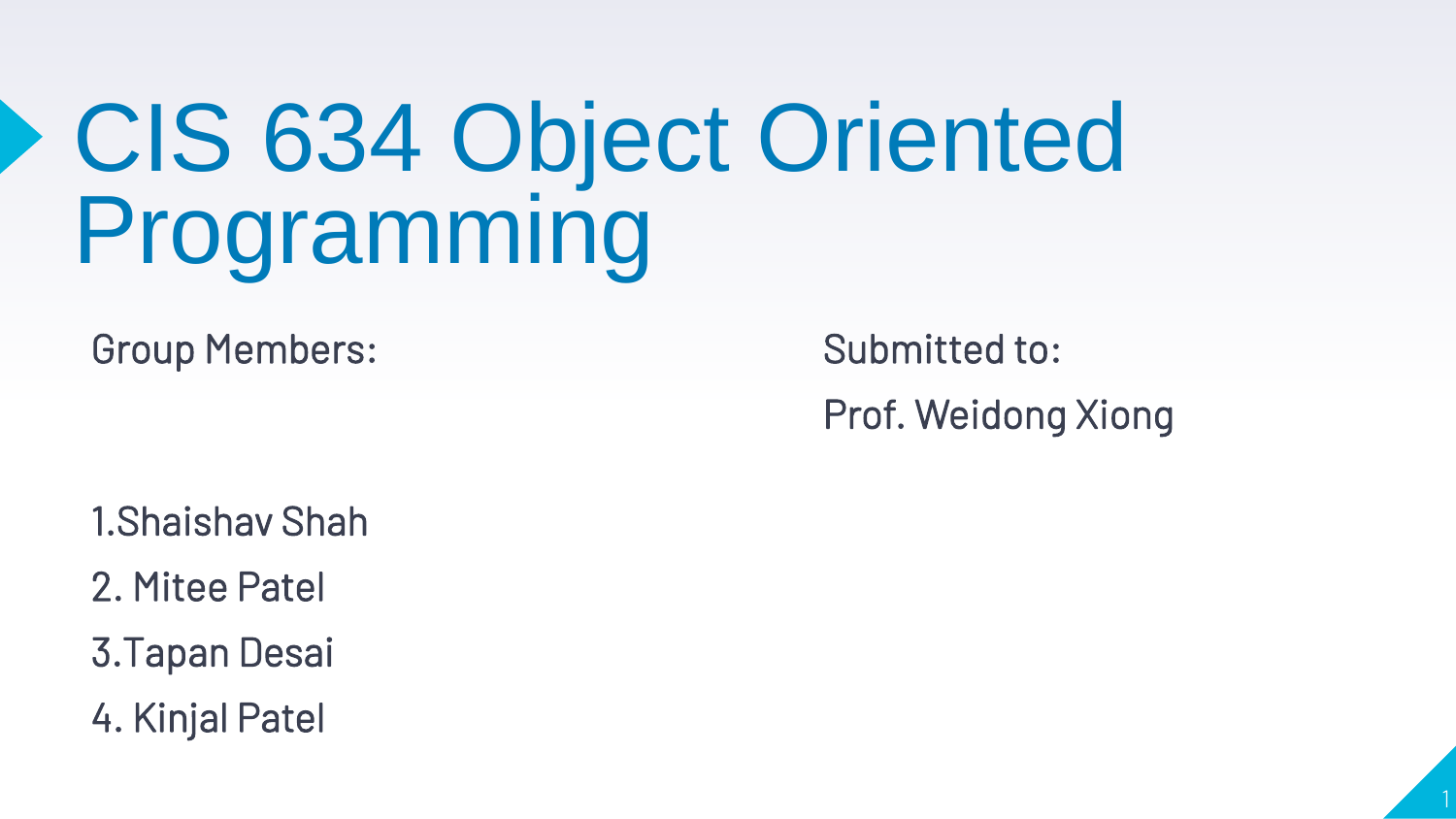

# CIS 634 Object Oriented Programming
Group Members:
1.Shaishav Shah
2. Mitee Patel
3.Tapan Desai
4. Kinjal Patel
Submitted to:
Prof. Weidong Xiong
1